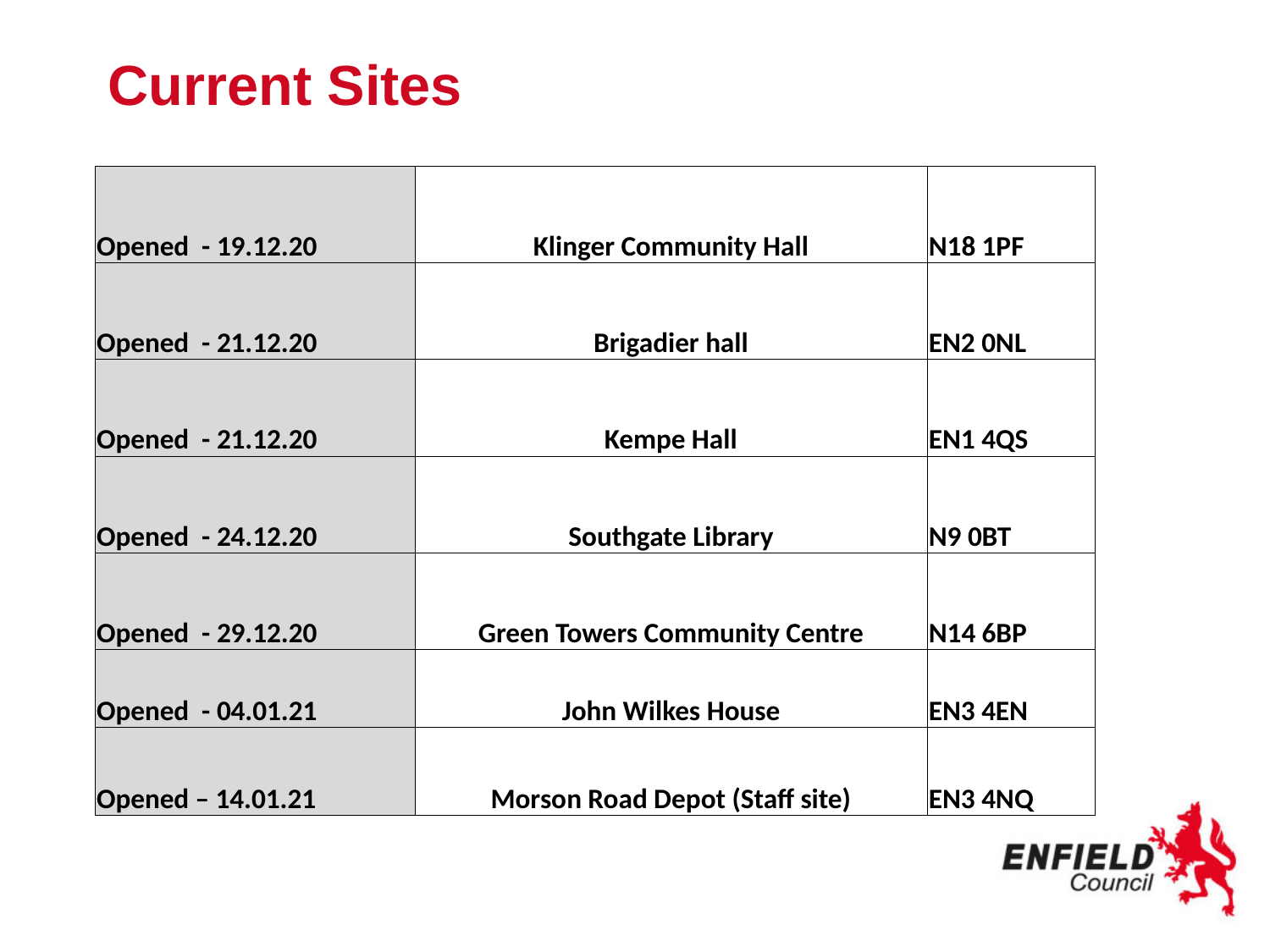

# Current Sites
| Opened - 19.12.20 | Klinger Community Hall | N18 1PF |
| --- | --- | --- |
| Opened - 21.12.20 | Brigadier hall | EN2 0NL |
| Opened - 21.12.20 | Kempe Hall | EN1 4QS |
| Opened - 24.12.20 | Southgate Library | N9 0BT |
| Opened - 29.12.20 | Green Towers Community Centre | N14 6BP |
| Opened - 04.01.21 | John Wilkes House | EN3 4EN |
| Opened – 14.01.21 | Morson Road Depot (Staff site) | EN3 4NQ |